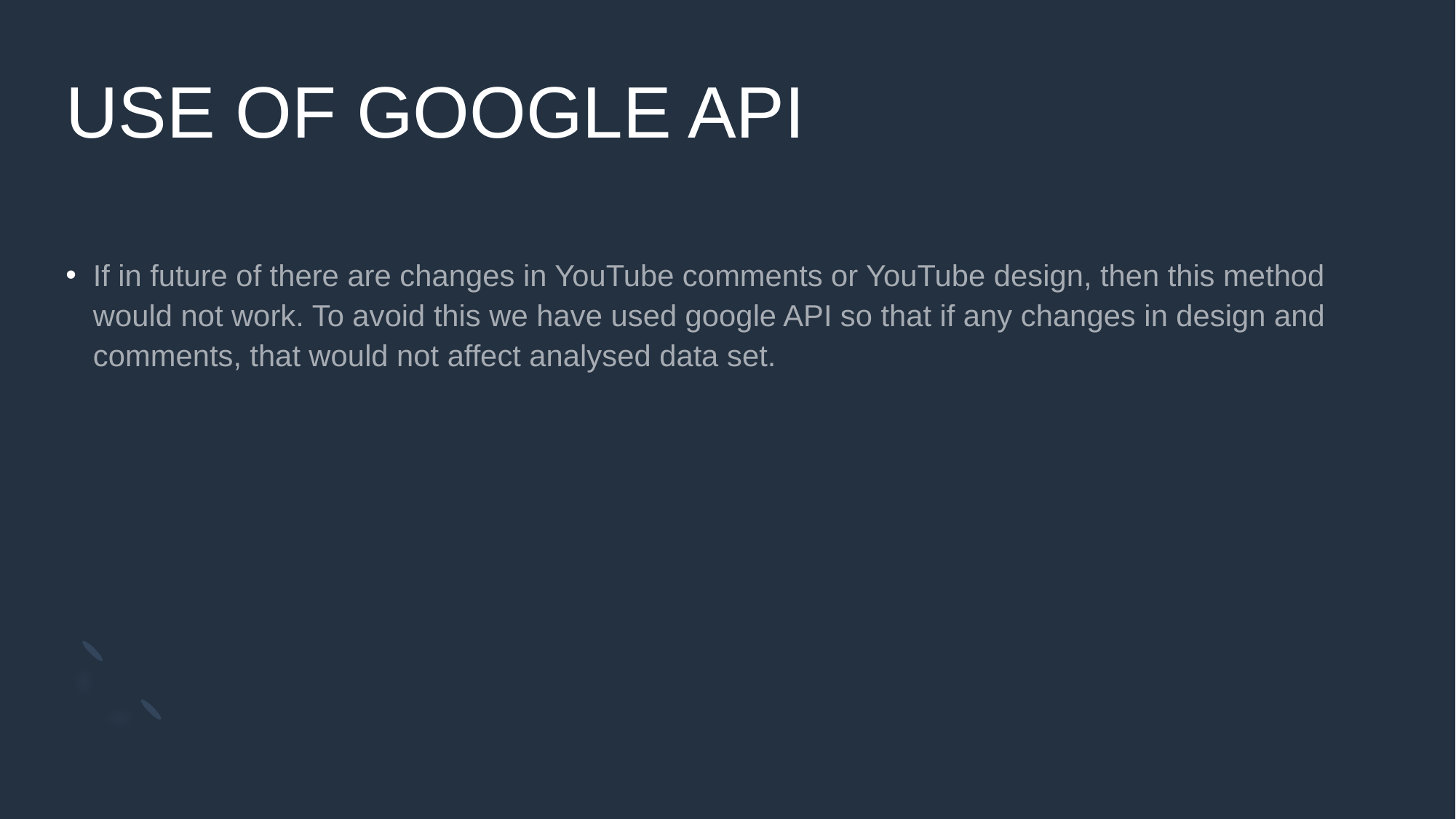

# USE OF GOOGLE API
If in future of there are changes in YouTube comments or YouTube design, then this method would not work. To avoid this we have used google API so that if any changes in design and comments, that would not affect analysed data set.